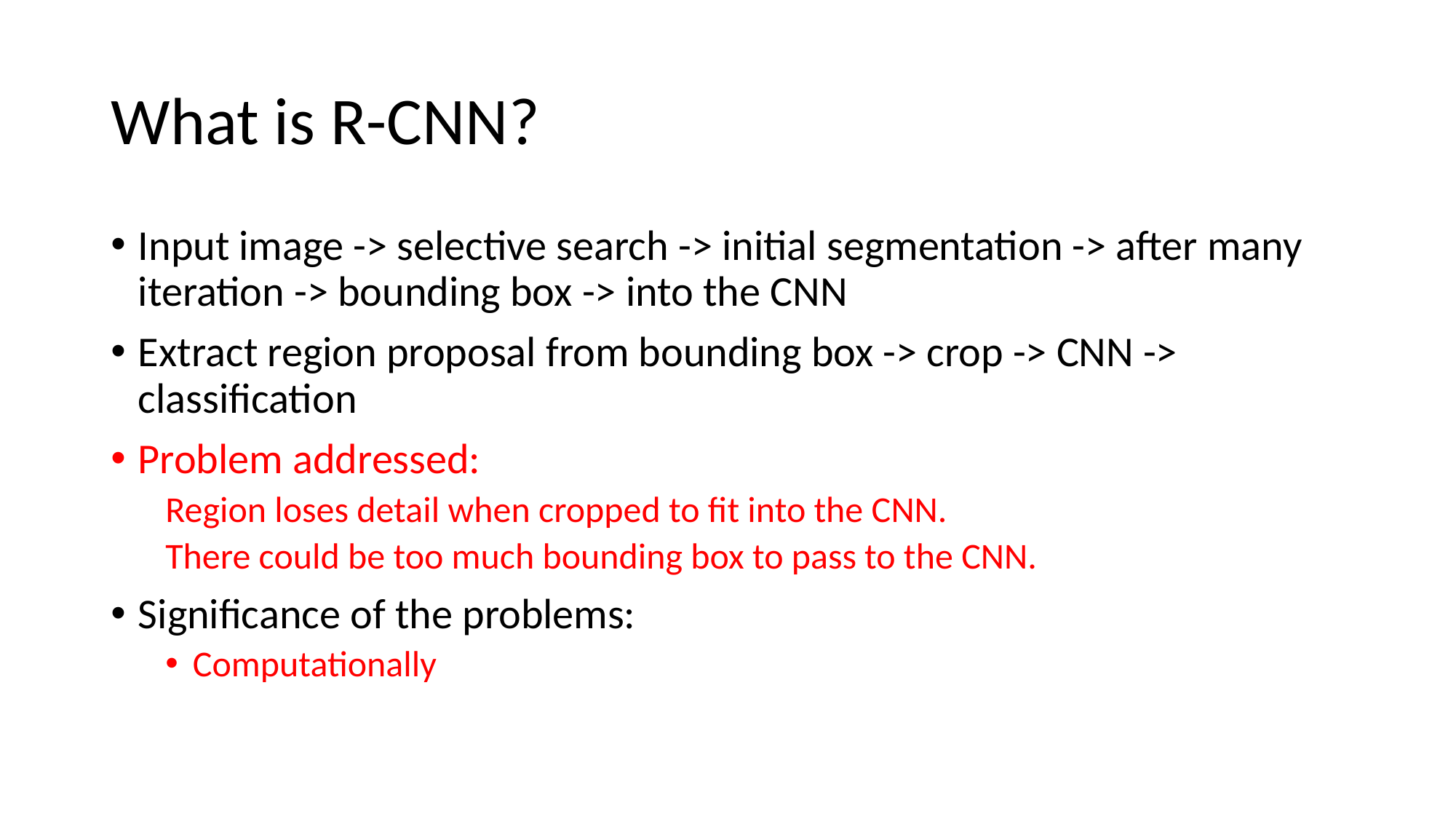

# What is R-CNN?
Input image -> selective search -> initial segmentation -> after many iteration -> bounding box -> into the CNN
Extract region proposal from bounding box -> crop -> CNN -> classification
Problem addressed:
Region loses detail when cropped to fit into the CNN.
There could be too much bounding box to pass to the CNN.
Significance of the problems:
Computationally